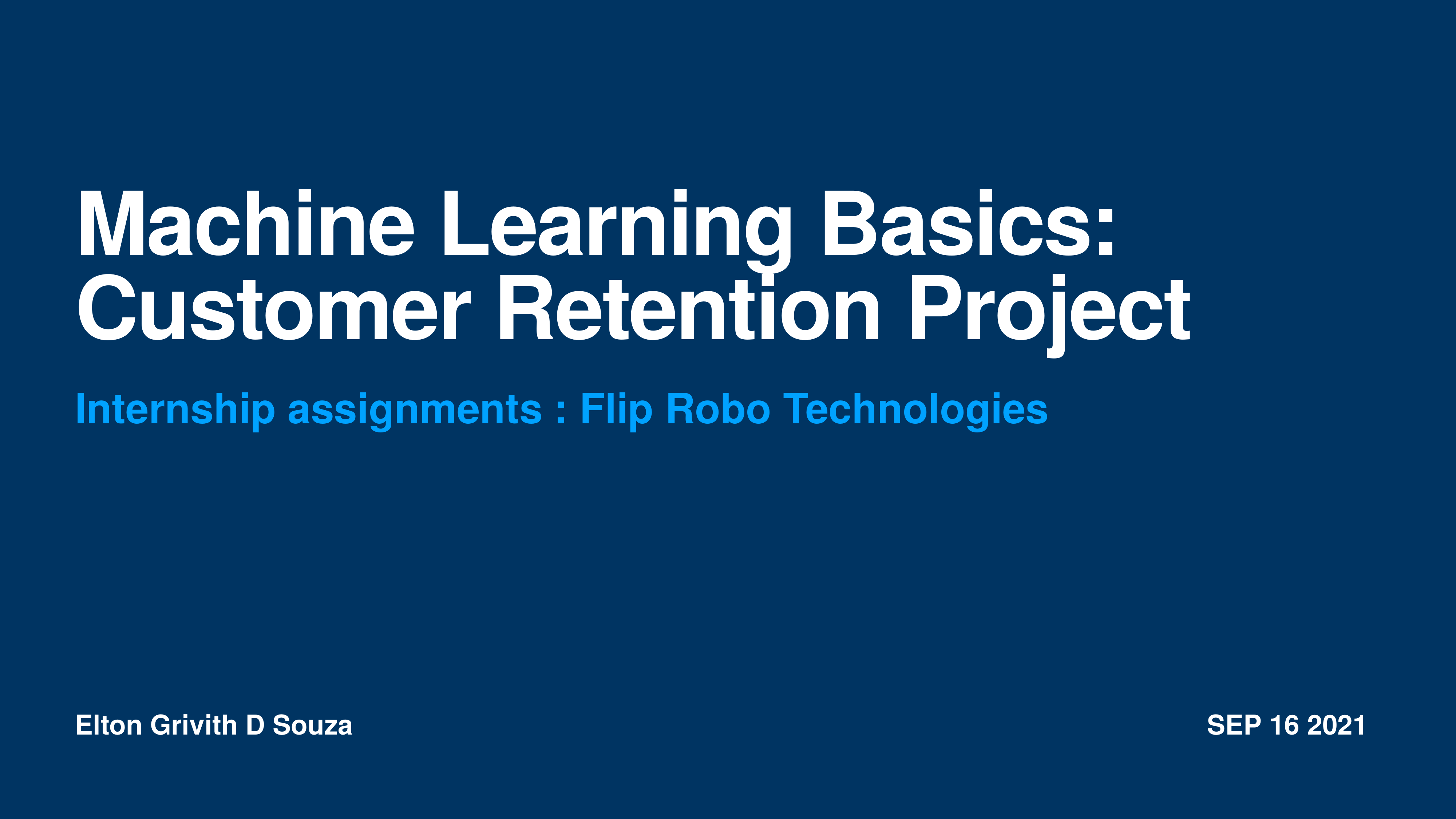

# Machine Learning Basics:
Customer Retention Project
Internship assignments : Flip Robo Technologies
Elton Grivith D Souza                                                                                                                 SEP 16 2021